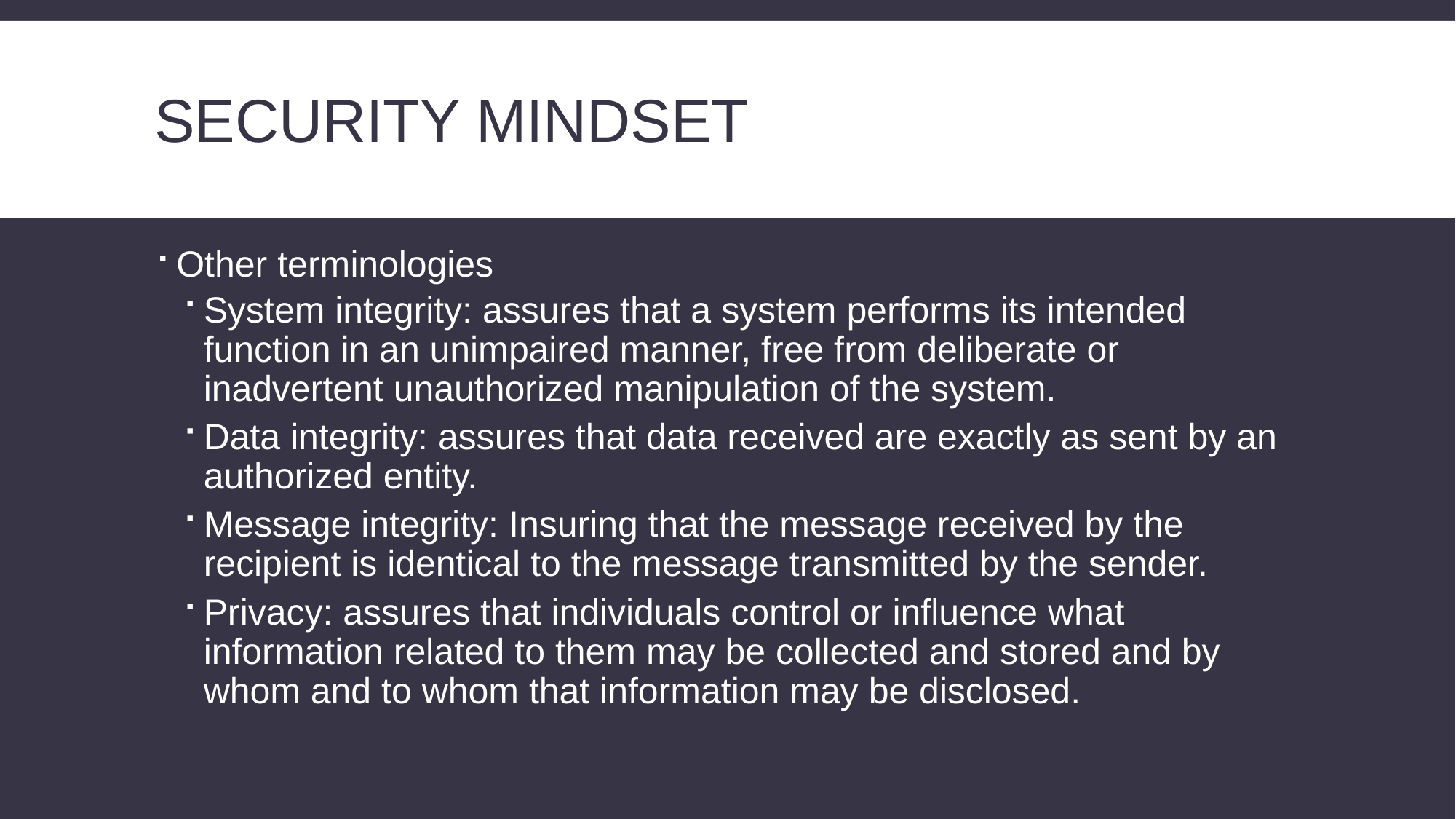

# Security mindset
Other terminologies
System integrity: assures that a system performs its intended function in an unimpaired manner, free from deliberate or inadvertent unauthorized manipulation of the system.
Data integrity: assures that data received are exactly as sent by an authorized entity.
Message integrity: Insuring that the message received by the recipient is identical to the message transmitted by the sender.
Privacy: assures that individuals control or influence what information related to them may be collected and stored and by whom and to whom that information may be disclosed.